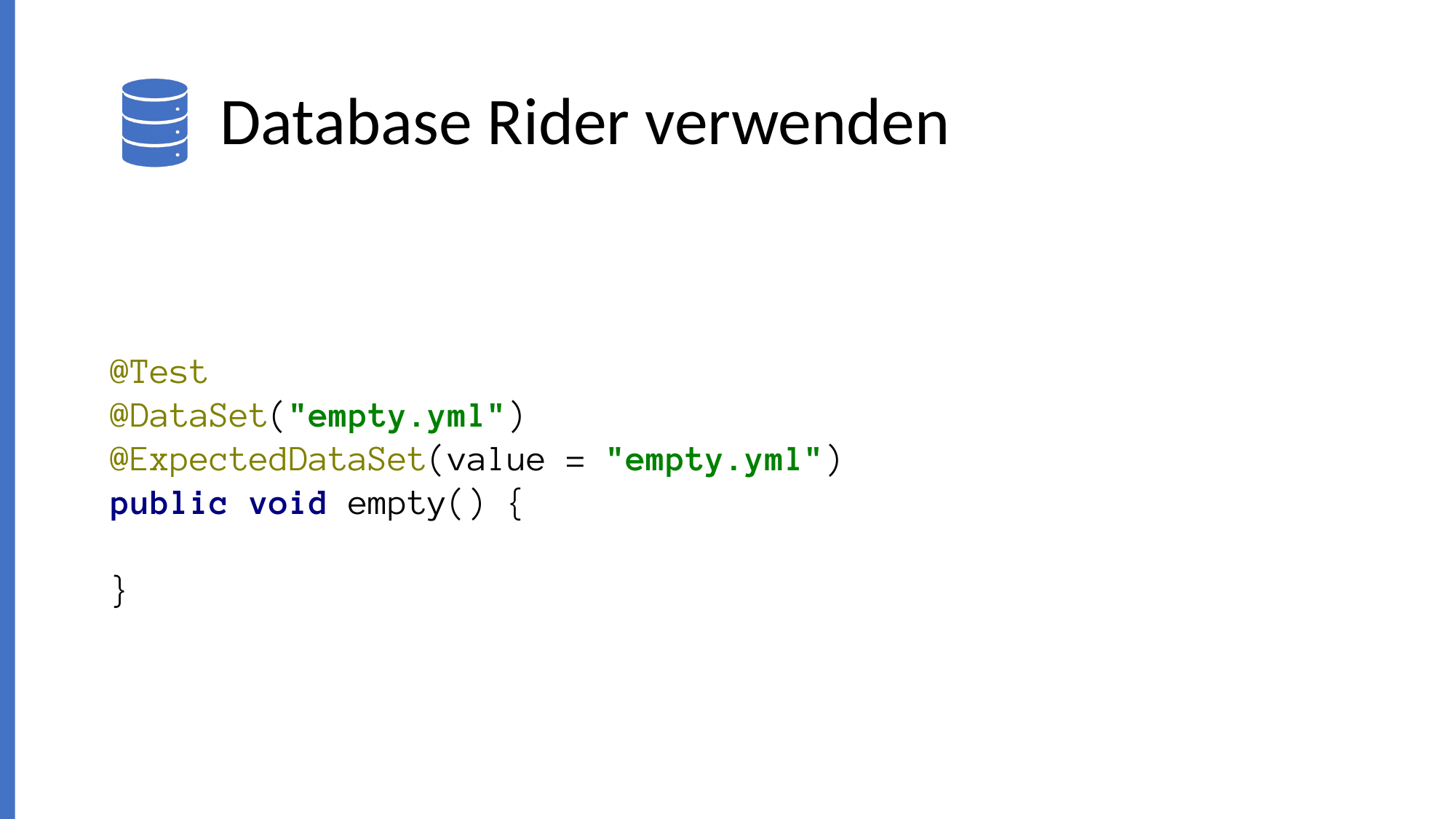

# Database Rider verwenden
@Test
@DataSet("empty.yml")
@ExpectedDataSet(value = "empty.yml")
public void empty() {
}